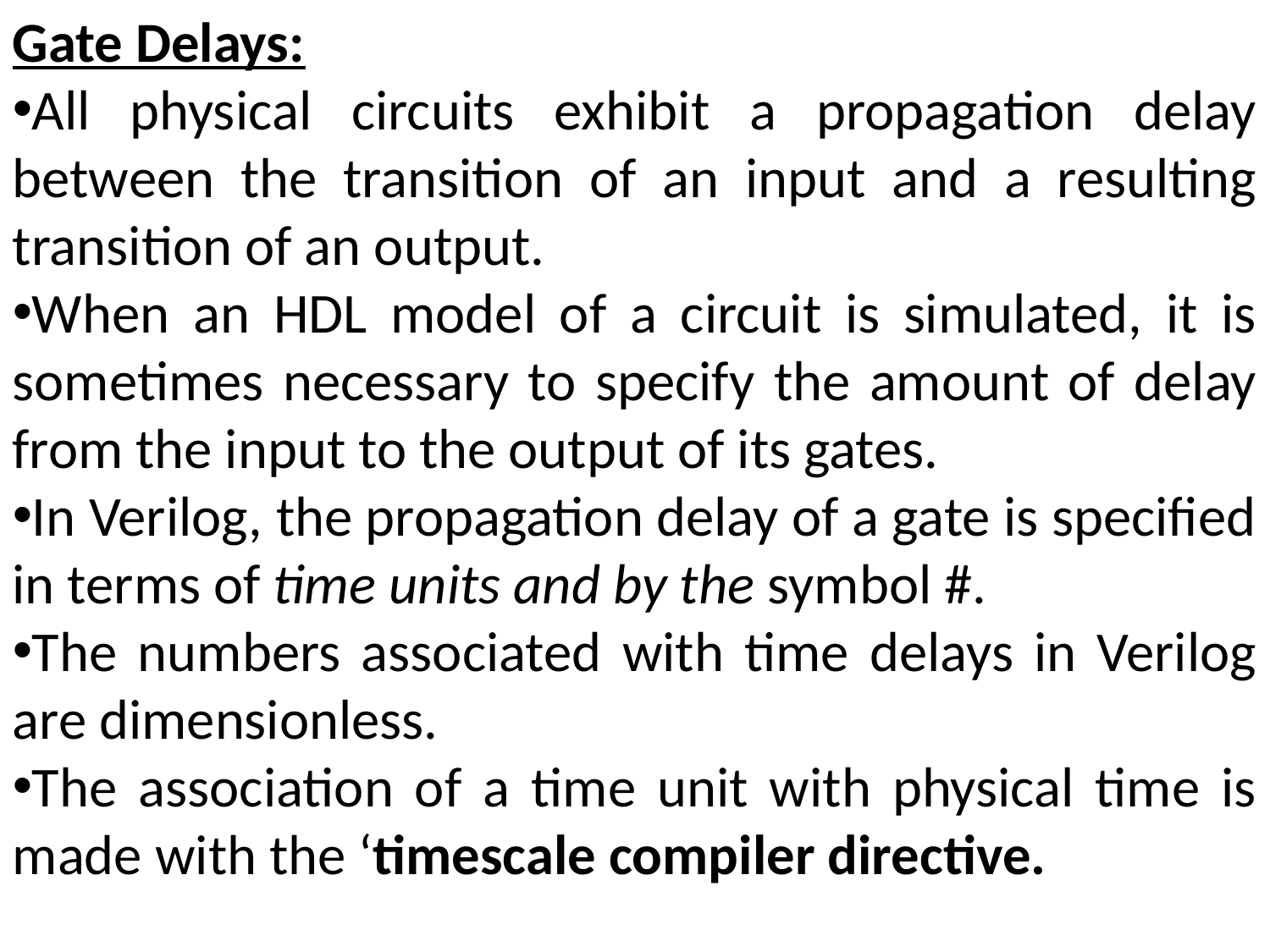

Gate Delays:
All physical circuits exhibit a propagation delay between the transition of an input and a resulting transition of an output.
When an HDL model of a circuit is simulated, it is sometimes necessary to specify the amount of delay from the input to the output of its gates.
In Verilog, the propagation delay of a gate is specified in terms of time units and by the symbol #.
The numbers associated with time delays in Verilog are dimensionless.
The association of a time unit with physical time is made with the ‘timescale compiler directive.